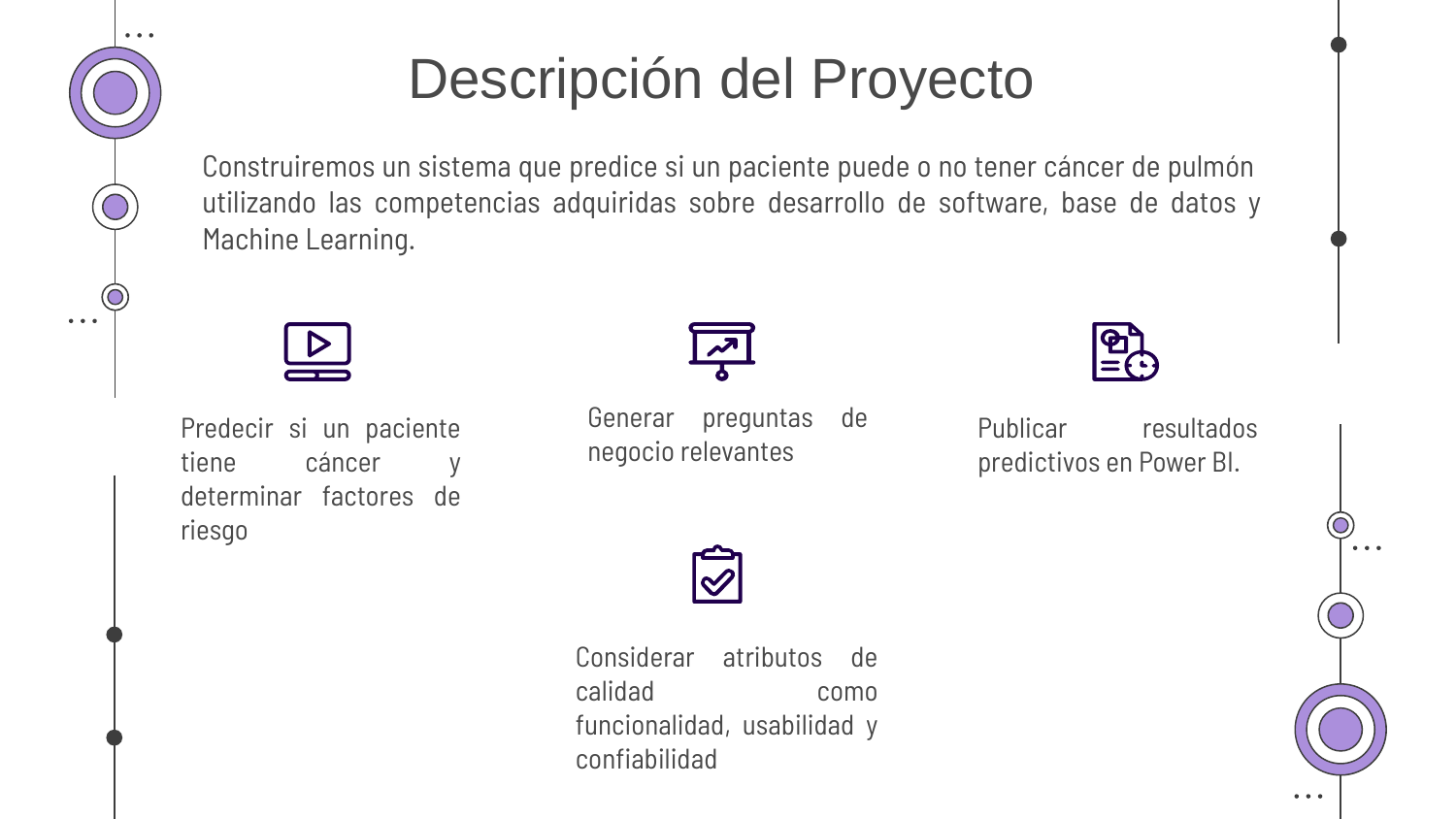

# Descripción del Proyecto

Construiremos un sistema que predice si un paciente puede o no tener cáncer de pulmón  utilizando las competencias adquiridas sobre desarrollo de software, base de datos y Machine Learning.

Generar preguntas de negocio relevantes

Predecir si un paciente tiene cáncer y determinar factores de riesgo

Publicar resultados predictivos en Power BI.

Considerar atributos de calidad como funcionalidad, usabilidad y confiabilidad